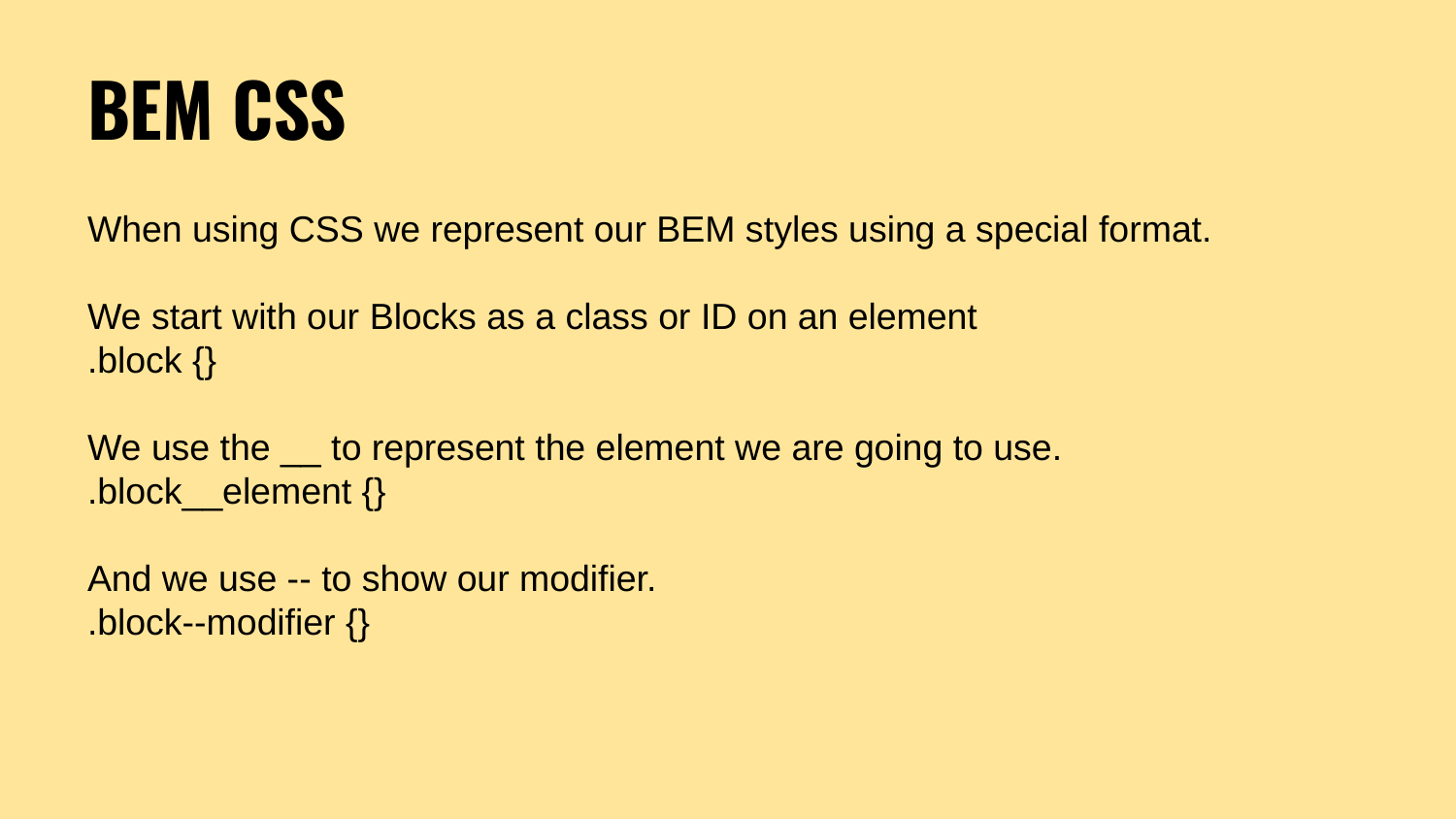

# BEM CSS
When using CSS we represent our BEM styles using a special format.

We start with our Blocks as a class or ID on an element
.block {}

We use the __ to represent the element we are going to use.
.block__element {}
And we use -- to show our modifier.
.block--modifier {}